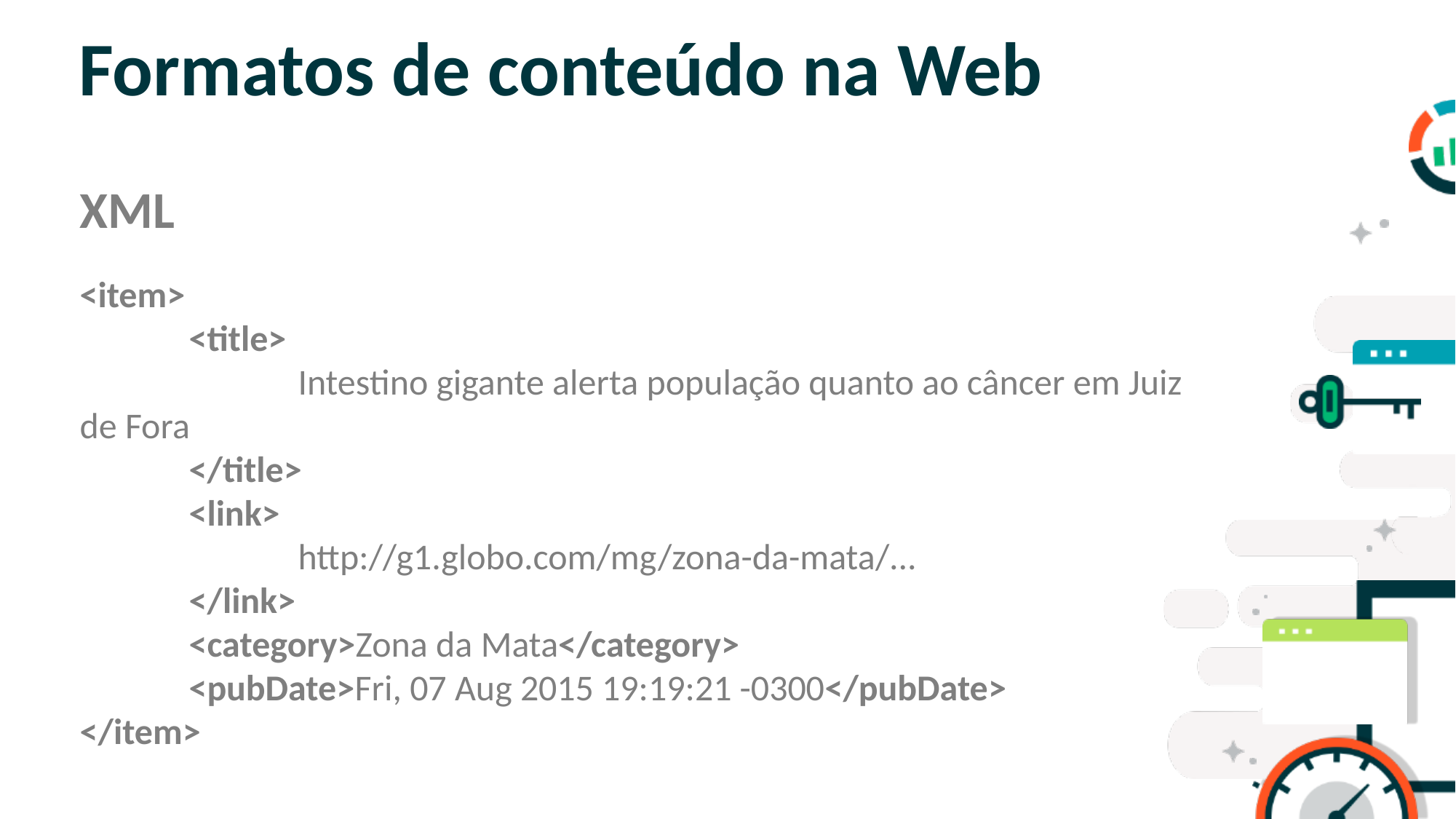

# Formatos de conteúdo na Web
XML
<item>
	<title>
		Intestino gigante alerta população quanto ao câncer em Juiz de Fora
	</title>
	<link>
		http://g1.globo.com/mg/zona-da-mata/...
	</link>
	<category>Zona da Mata</category>
	<pubDate>Fri, 07 Aug 2015 19:19:21 -0300</pubDate>
</item>
SLIDE PARA TEXTO CORRIDO
OBS: NÃO É ACONSELHÁVEL COLOCAR
MUITO TEXTO NOS SLIDES